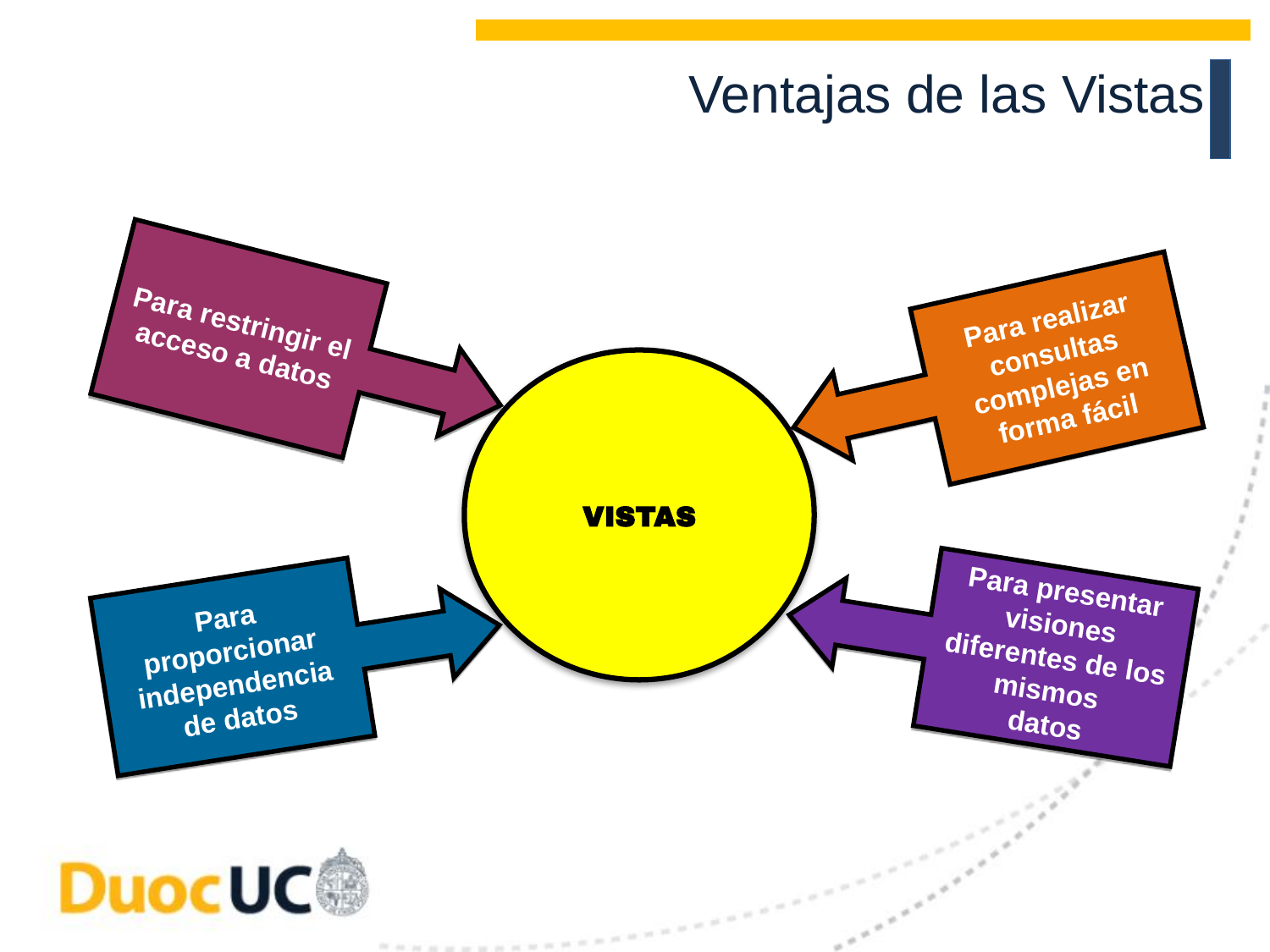

Ventajas de las Vistas
Para restringir el acceso a datos
Para realizar consultas complejas en forma fácil
VISTAS
Para presentar visiones diferentes de los mismos
datos
Para proporcionar independencia de datos